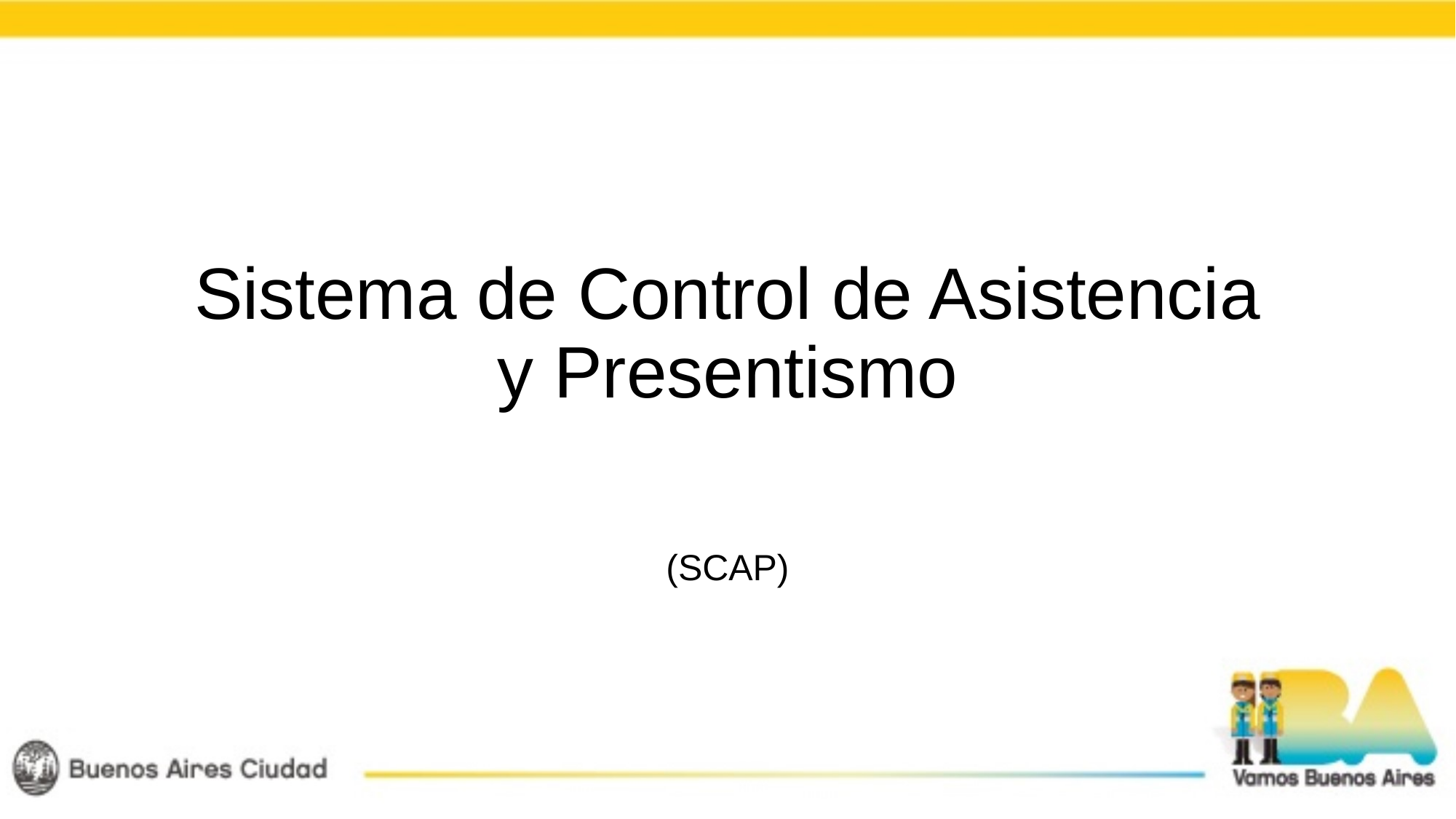

# Sistema de Control de Asistencia y Presentismo

(SCAP)